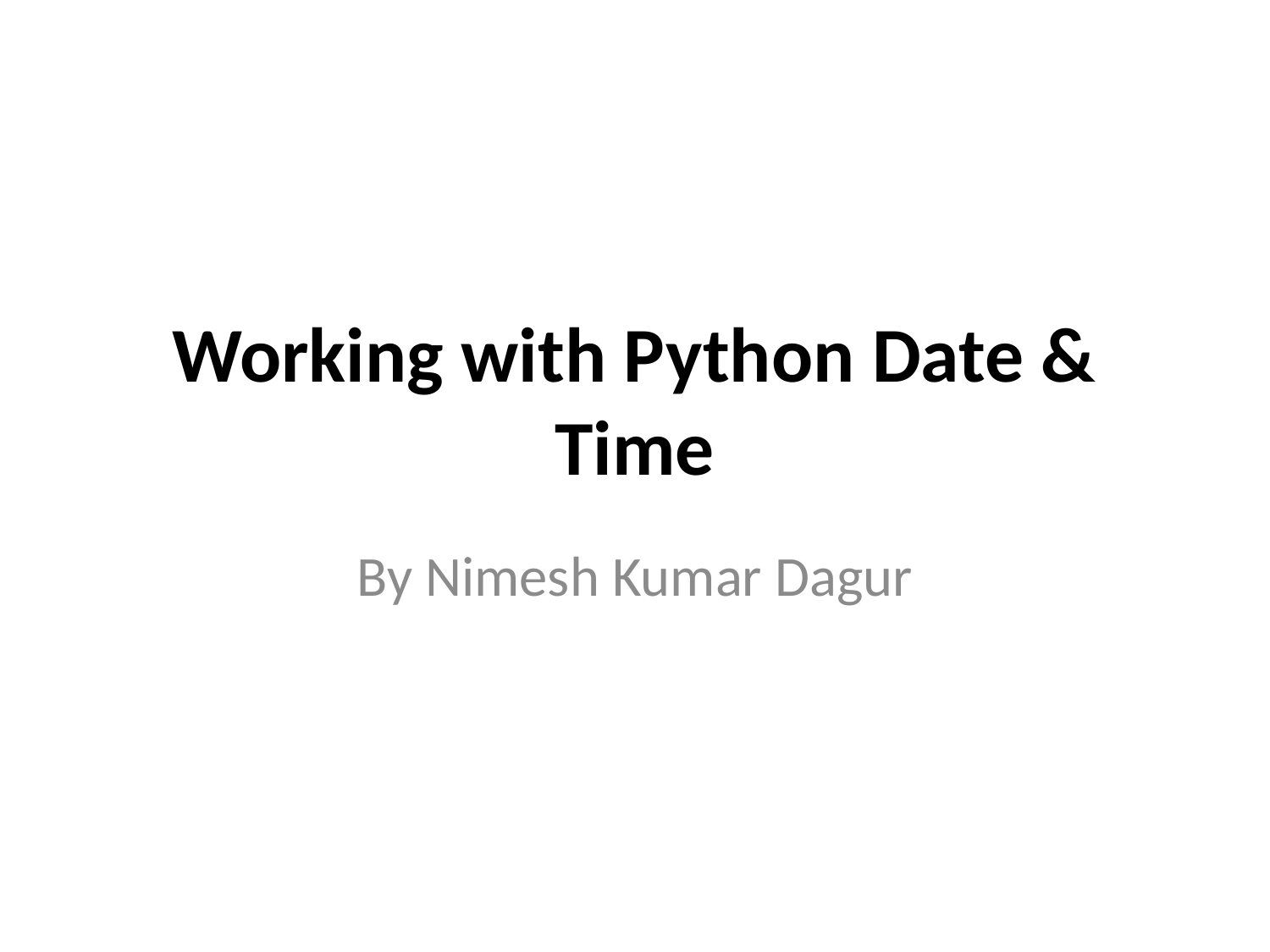

# Working with Python Date & Time
By Nimesh Kumar Dagur